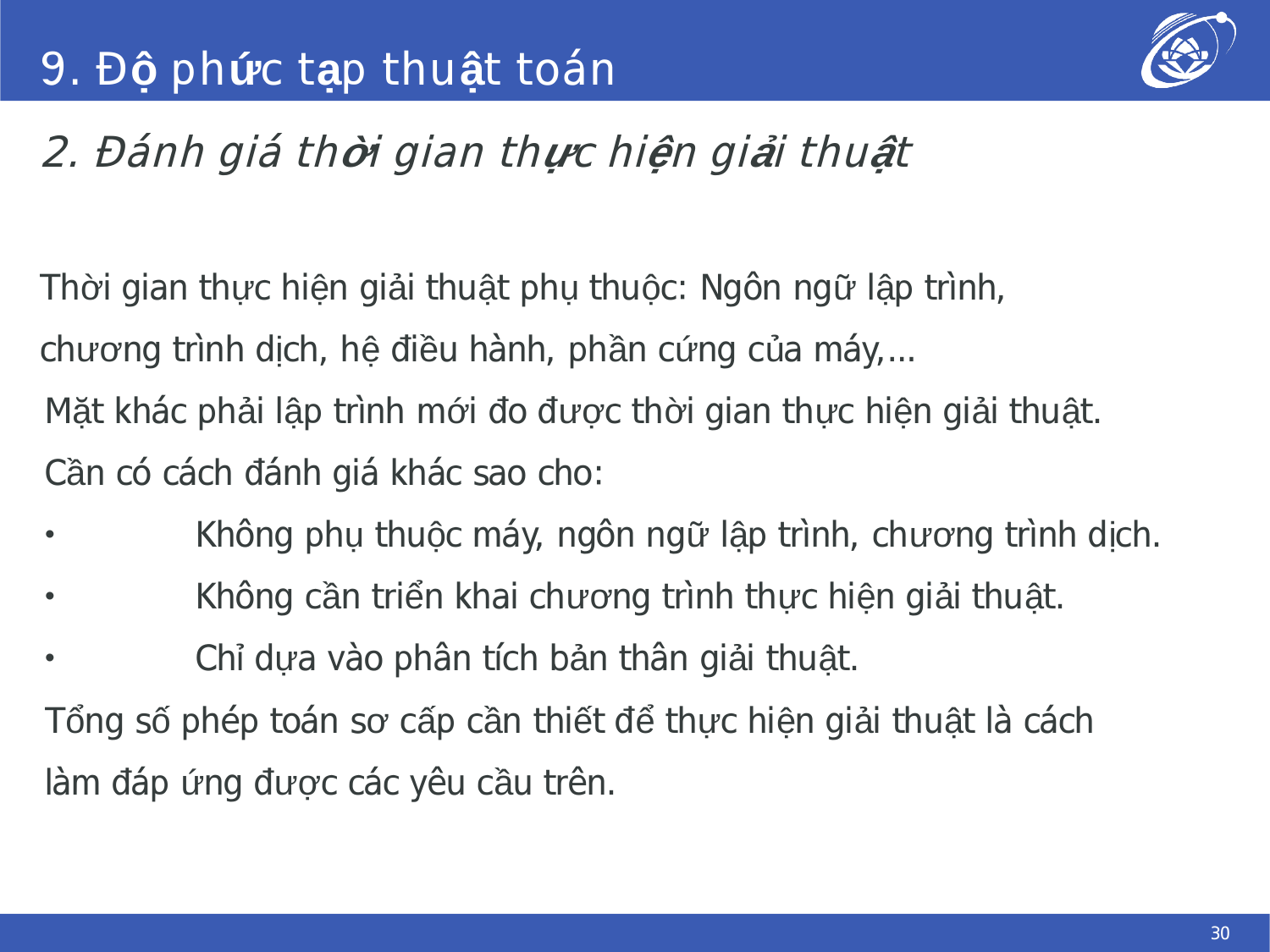

# 9. Độ phức tạp thuật toán
2. Đánh giá thời gian thực hiện giải thuật

Thời gian thực hiện giải thuật phụ thuộc: Ngôn ngữ lập trình,
chương trình dịch, hệ điều hành, phần cứng của máy,…
Mặt khác phải lập trình mới đo được thời gian thực hiện giải thuật.
Cần có cách đánh giá khác sao cho:
	Không phụ thuộc máy, ngôn ngữ lập trình, chương trình dịch.
	Không cần triển khai chương trình thực hiện giải thuật.
	Chỉ dựa vào phân tích bản thân giải thuật.
Tổng số phép toán sơ cấp cần thiết để thực hiện giải thuật là cách
làm đáp ứng được các yêu cầu trên.

30